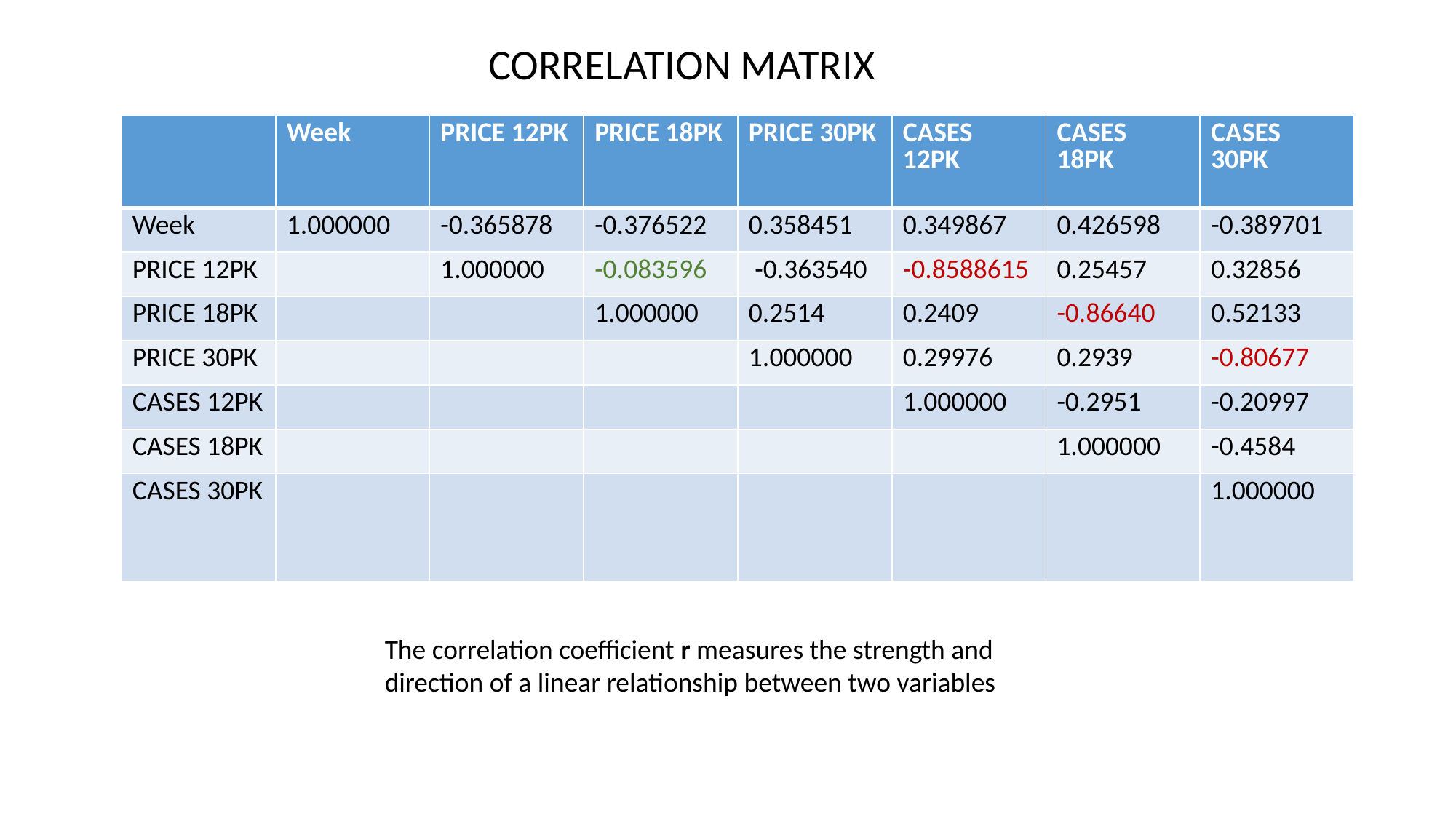

CORRELATION MATRIX
|  | Week | PRICE 12PK | PRICE 18PK | PRICE 30PK | CASES 12PK | CASES 18PK | CASES 30PK |
| --- | --- | --- | --- | --- | --- | --- | --- |
| Week | 1.000000 | -0.365878 | -0.376522 | 0.358451 | 0.349867 | 0.426598 | -0.389701 |
| PRICE 12PK |  | 1.000000 | -0.083596 | -0.363540 | -0.8588615 | 0.25457 | 0.32856 |
| PRICE 18PK |  |  | 1.000000 | 0.2514 | 0.2409 | -0.86640 | 0.52133 |
| PRICE 30PK |  |  |  | 1.000000 | 0.29976 | 0.2939 | -0.80677 |
| CASES 12PK |  |  |  |  | 1.000000 | -0.2951 | -0.20997 |
| CASES 18PK |  |  |  |  |  | 1.000000 | -0.4584 |
| CASES 30PK |  |  |  |  |  |  | 1.000000 |
The correlation coefficient r measures the strength and direction of a linear relationship between two variables